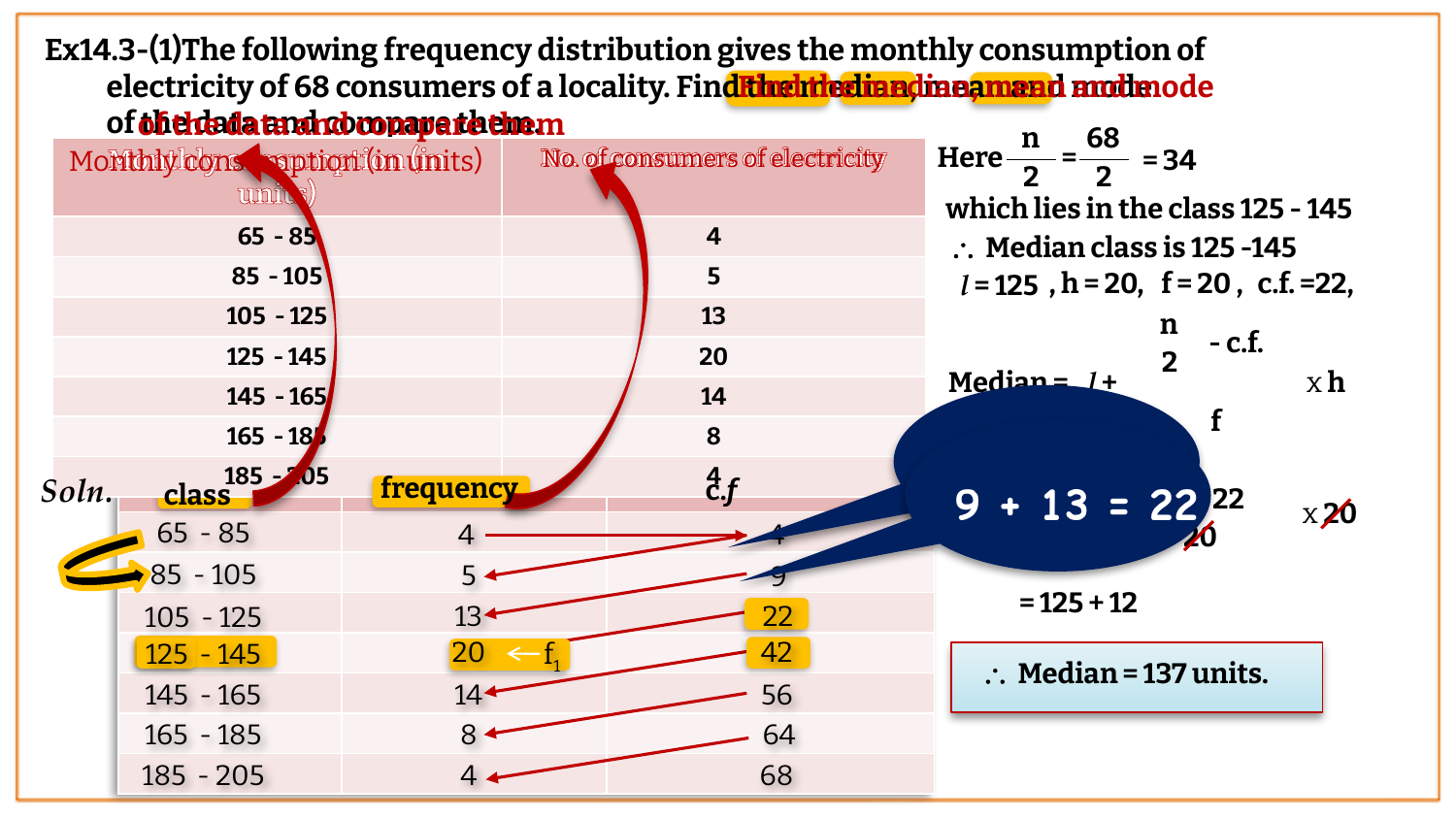

Exercise 14.3 – Q.1
Ex14.3-(1)The following frequency distribution gives the monthly consumption of
           electricity of 68 consumers of a locality. Find the median, mean and mode
           of the data and compare them.
Find the median, mean and mode

of the data and compare them
n
2
68
2
Here
=
= 34
Monthly consumption (in units)
No. of consumers of electricity

| Monthly consumption (in units) | No. of consumers of electricity |
| --- | --- |
| 65 - 85 | 4 |
| 85 - 105 | 5 |
| 105 - 125 | 13 |
| 125 - 145 | 20 |
| 145 - 165 | 14 |
| 165 - 185 | 8 |
| 185 - 205 | 4 |

which lies in the class 125 - 145

∴  Median class is 125 -145
Which c.f is greater than
     Or equal to    ?
N
2
c.f. =22,
, h = 20,
f = 20 ,
l = 125

n

- c.f.
2
Median =
l +
x h
f
Cumulative frequency of the class preceeding the median class (c.f)

4 + 5 = 9
Soln.
frequency
c.f
class
|  |  |  |
| --- | --- | --- |
|  |  |  |
|  |  |  |
|  |  |  |
|  |  |  |
|  |  |  |
|  |  |  |
|  |  |  |
9 + 13 = 22
34 - 22

= 125 +
x 20
20

65  - 85
4
4

85  - 105
5
9
= 125 + 12
22
13
105  - 125

20
42
125  - 145
f1

∴  Median = 137 units.
145  - 165
14
56
165  - 185
8
64
185  - 205
4
68